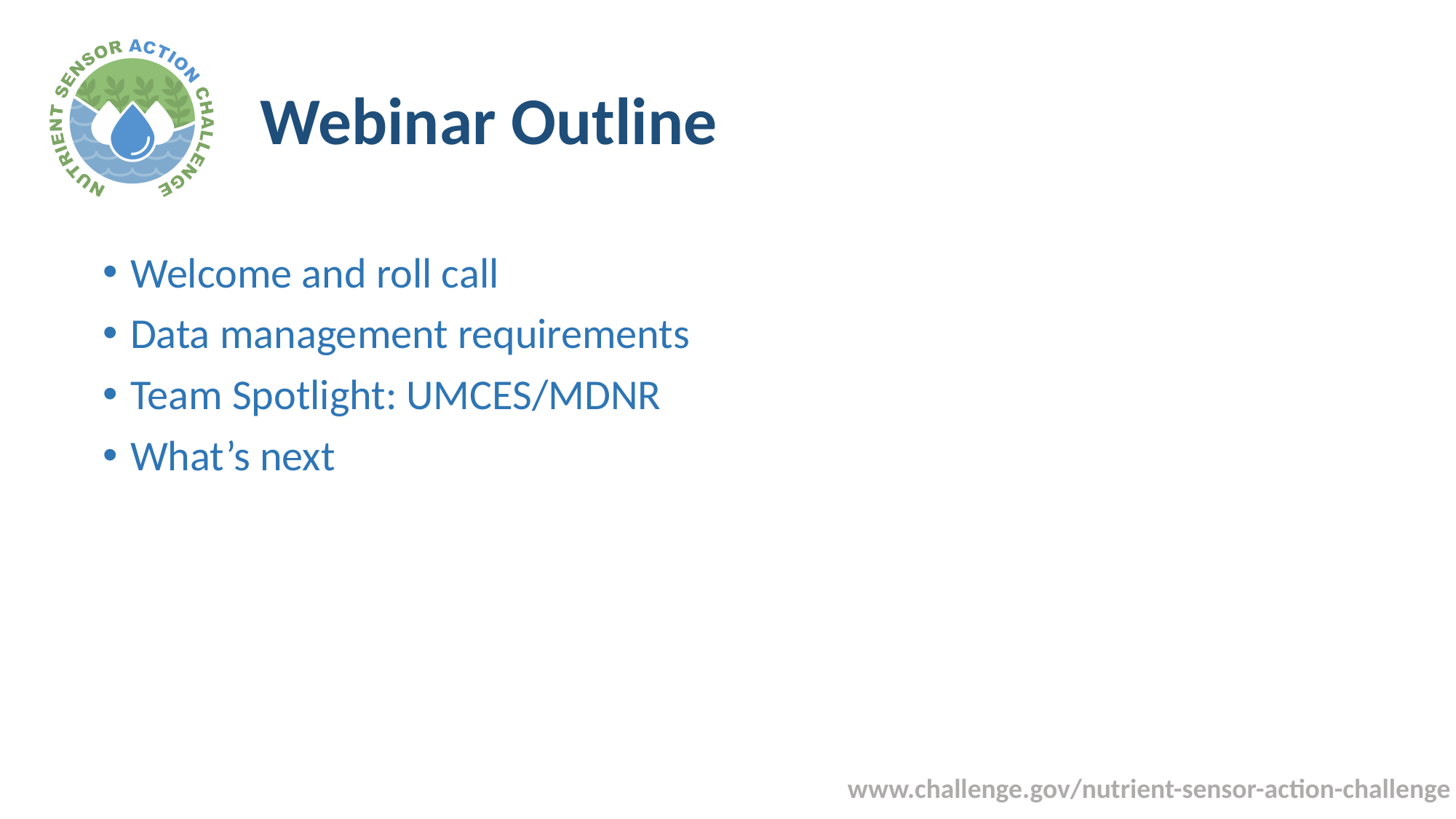

# Webinar Outline
Welcome and roll call
Data management requirements
Team Spotlight: UMCES/MDNR
What’s next

www.challenge.gov/nutrient-sensor-action-challenge